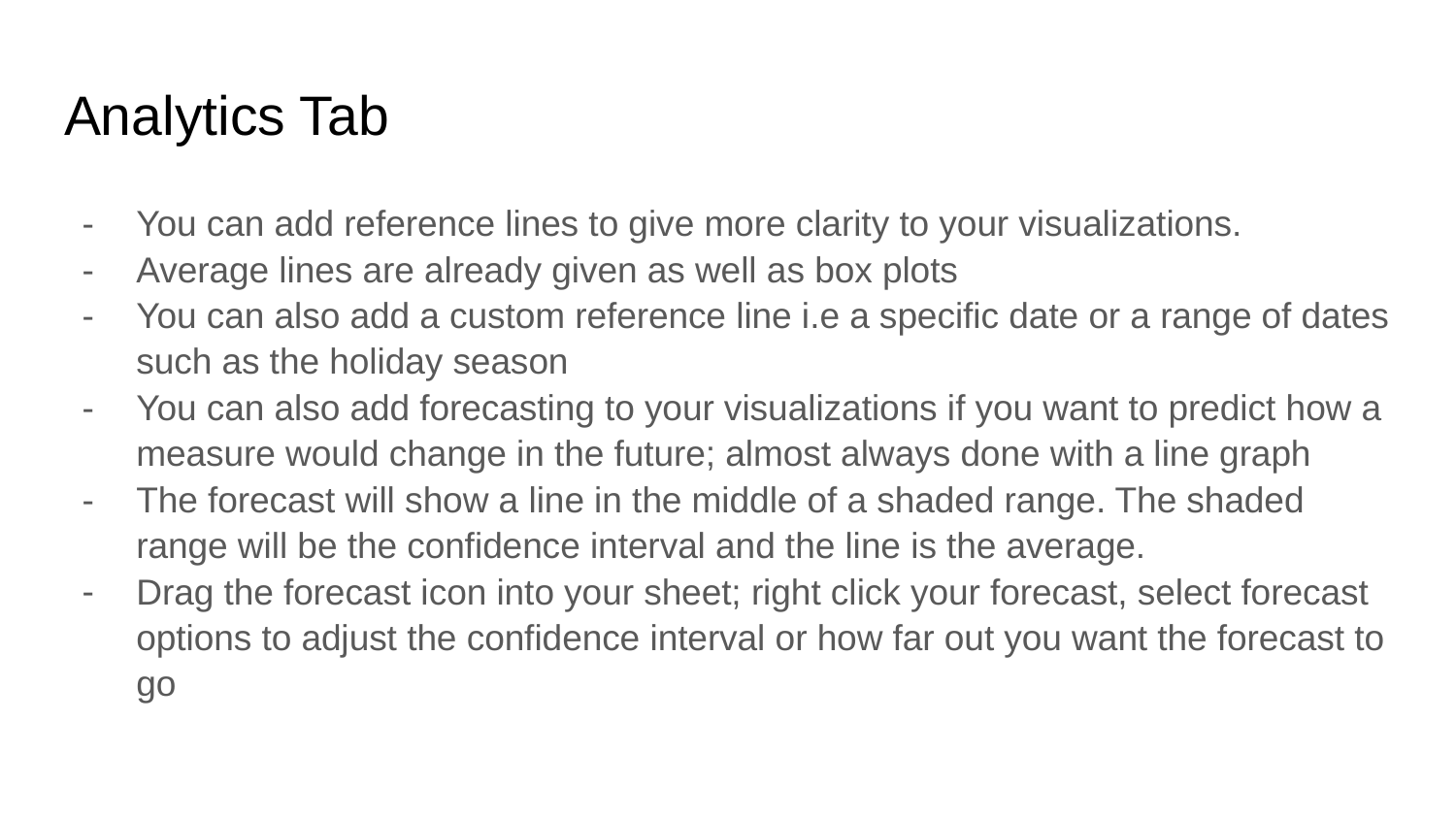

# Analytics Tab
You can add reference lines to give more clarity to your visualizations.
Average lines are already given as well as box plots
You can also add a custom reference line i.e a specific date or a range of dates such as the holiday season
You can also add forecasting to your visualizations if you want to predict how a measure would change in the future; almost always done with a line graph
The forecast will show a line in the middle of a shaded range. The shaded range will be the confidence interval and the line is the average.
Drag the forecast icon into your sheet; right click your forecast, select forecast options to adjust the confidence interval or how far out you want the forecast to go